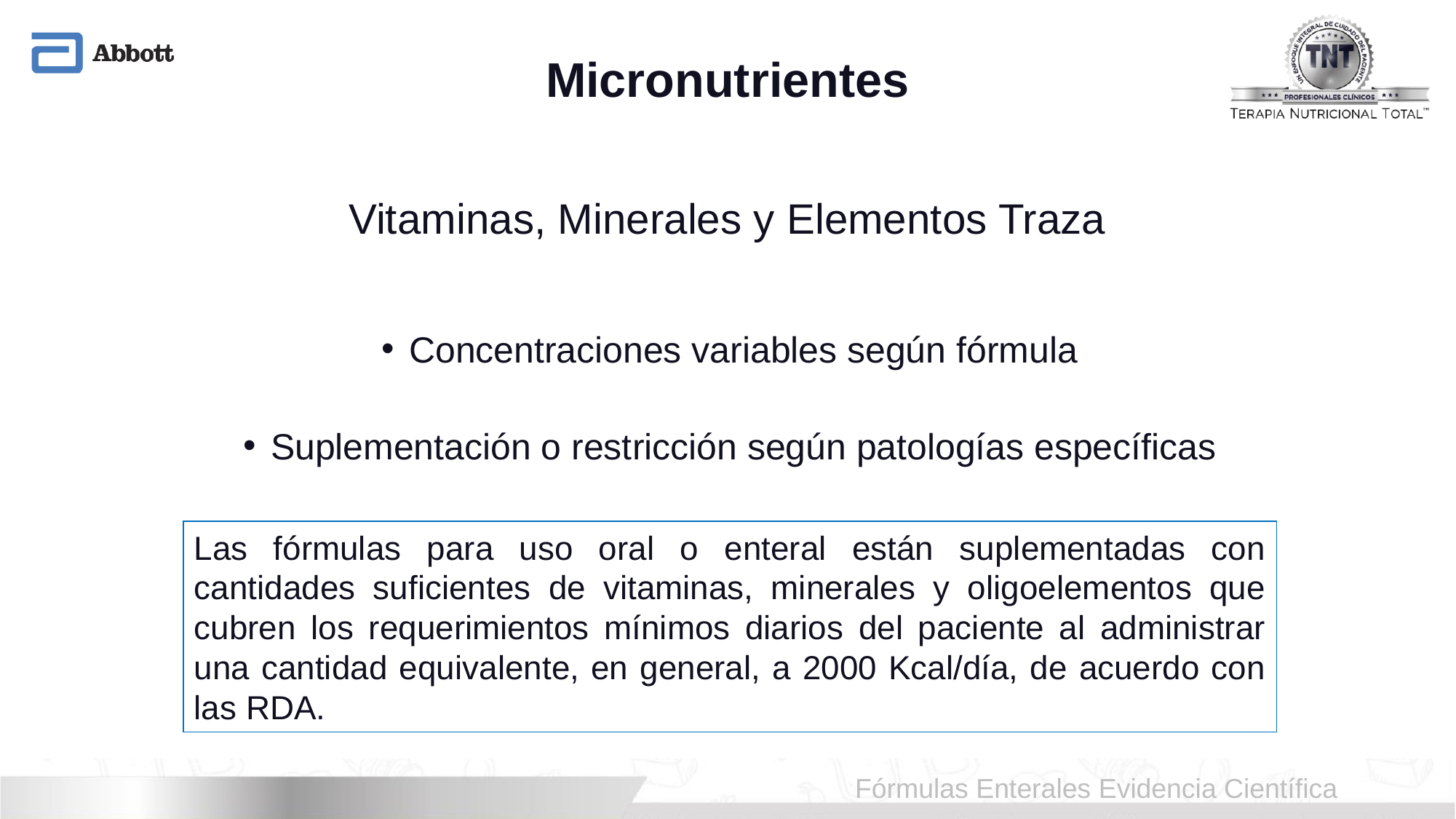

Micronutrientes
Vitaminas, Minerales y Elementos Traza
Concentraciones variables según fórmula
Suplementación o restricción según patologías específicas
Las fórmulas para uso oral o enteral están suplementadas con cantidades suficientes de vitaminas, minerales y oligoelementos que cubren los requerimientos mínimos diarios del paciente al administrar una cantidad equivalente, en general, a 2000 Kcal/día, de acuerdo con las RDA.